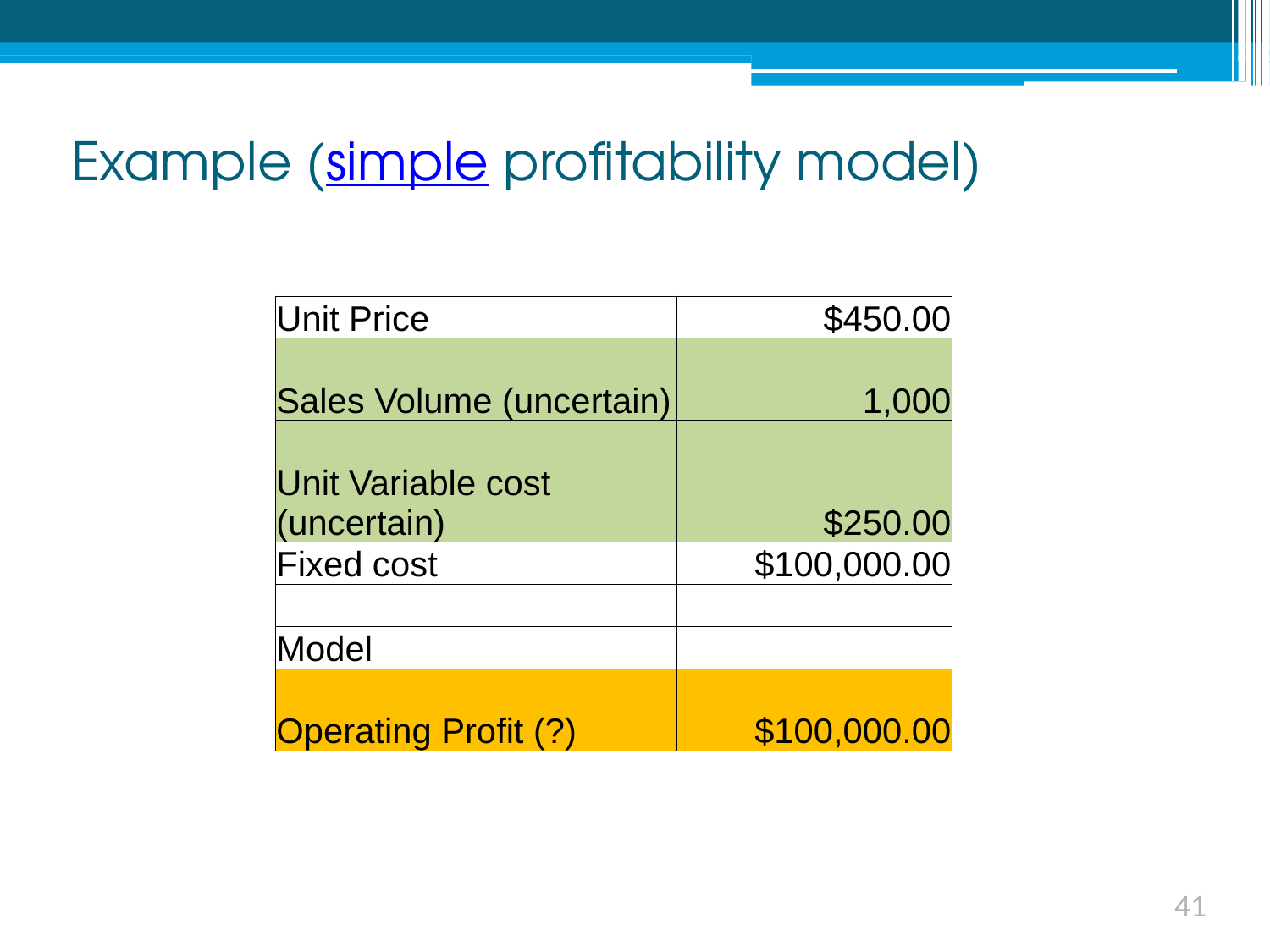

# Example (simple profitability model)
| Unit Price | $450.00 |
| --- | --- |
| Sales Volume (uncertain) | 1,000 |
| Unit Variable cost (uncertain) | $250.00 |
| Fixed cost | $100,000.00 |
|  |  |
| Model |  |
| Operating Profit (?) | $100,000.00 |
41